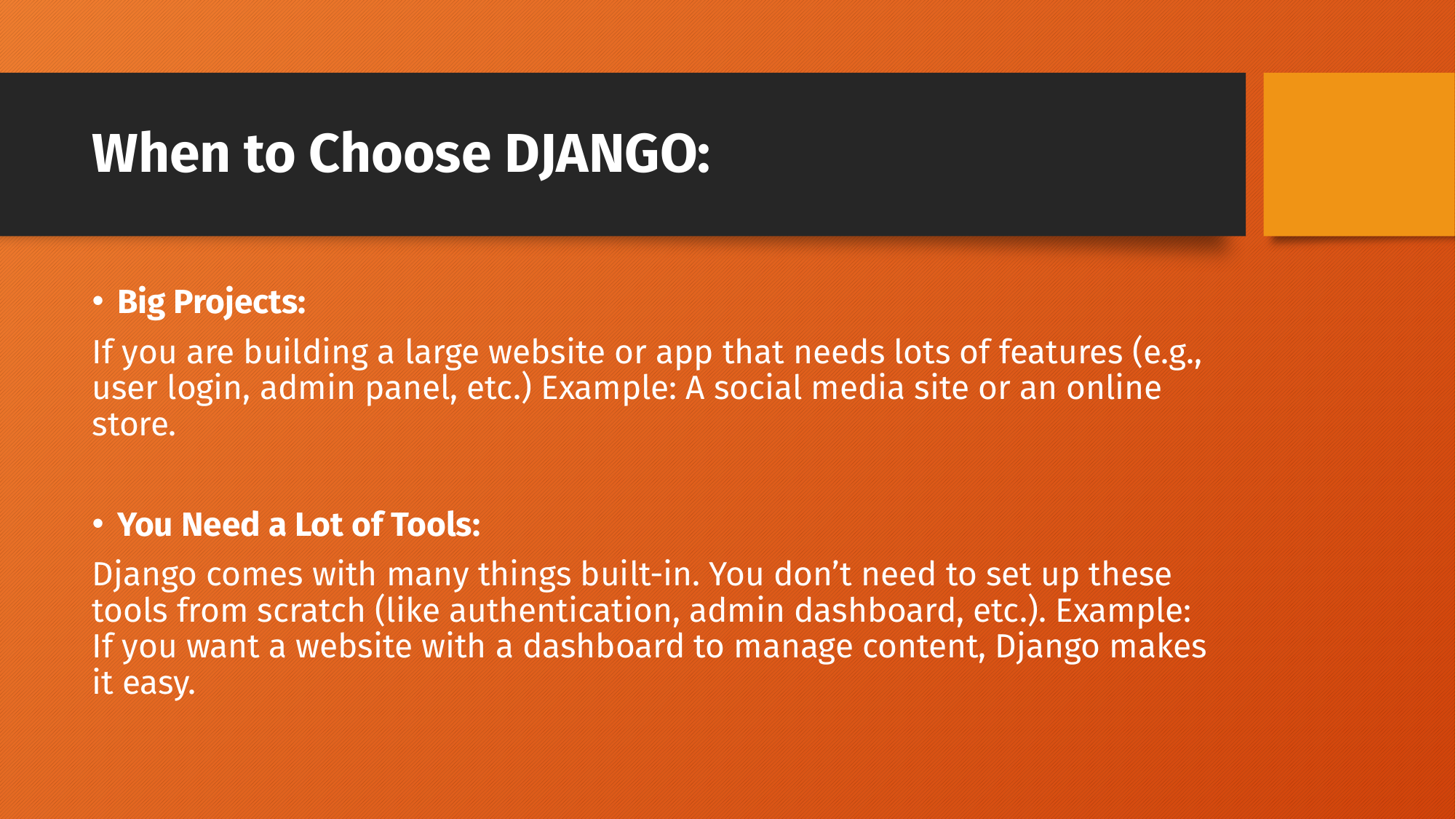

# When to Choose DJANGO:
Big Projects:
If you are building a large website or app that needs lots of features (e.g., user login, admin panel, etc.) Example: A social media site or an online store.

You Need a Lot of Tools:
Django comes with many things built-in. You don’t need to set up these tools from scratch (like authentication, admin dashboard, etc.). Example: If you want a website with a dashboard to manage content, Django makes it easy.